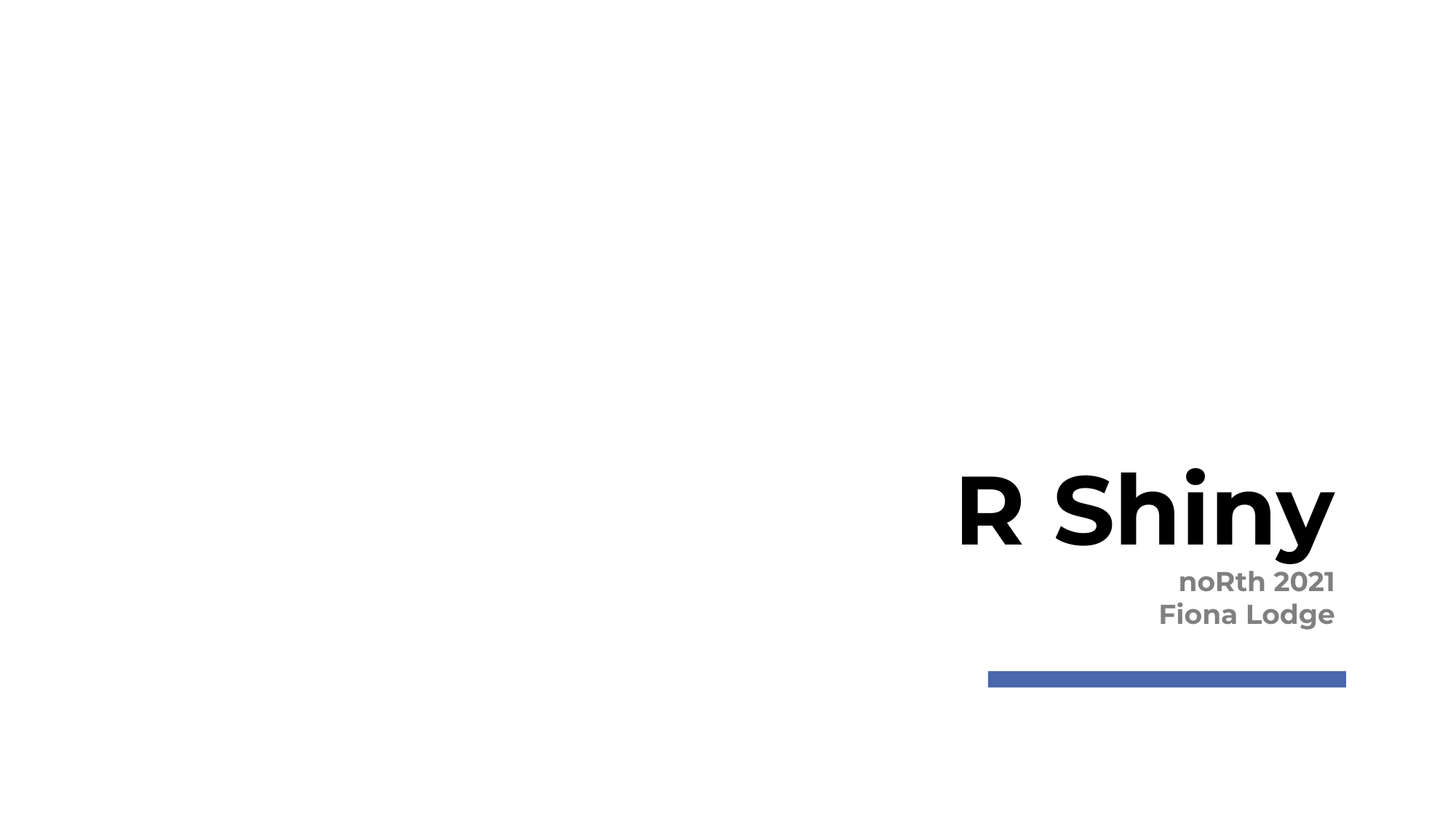

# R Shiny noRth 2021 Fiona Lodge